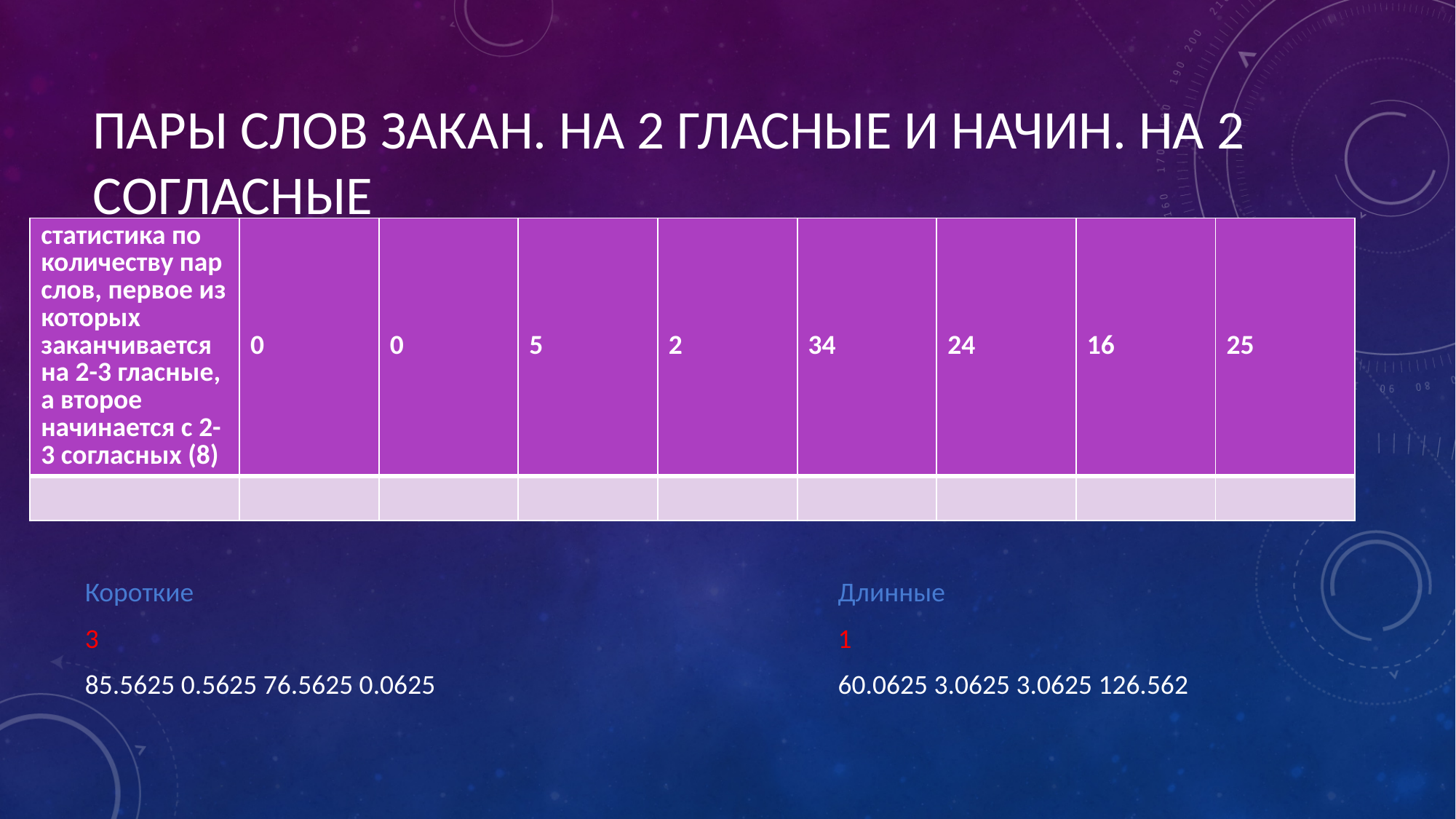

# Пары слов закан. на 2 гласные и начин. на 2 согласные
| статистика по количеству пар слов, первое из которых заканчивается на 2-3 гласные, а второе начинается с 2-3 согласных (8) | 0 | 0 | 5 | 2 | 34 | 24 | 16 | 25 |
| --- | --- | --- | --- | --- | --- | --- | --- | --- |
|  |  |  |  |  |  |  |  |  |
Короткие
3
85.5625 0.5625 76.5625 0.0625

Длинные
1
60.0625 3.0625 3.0625 126.562